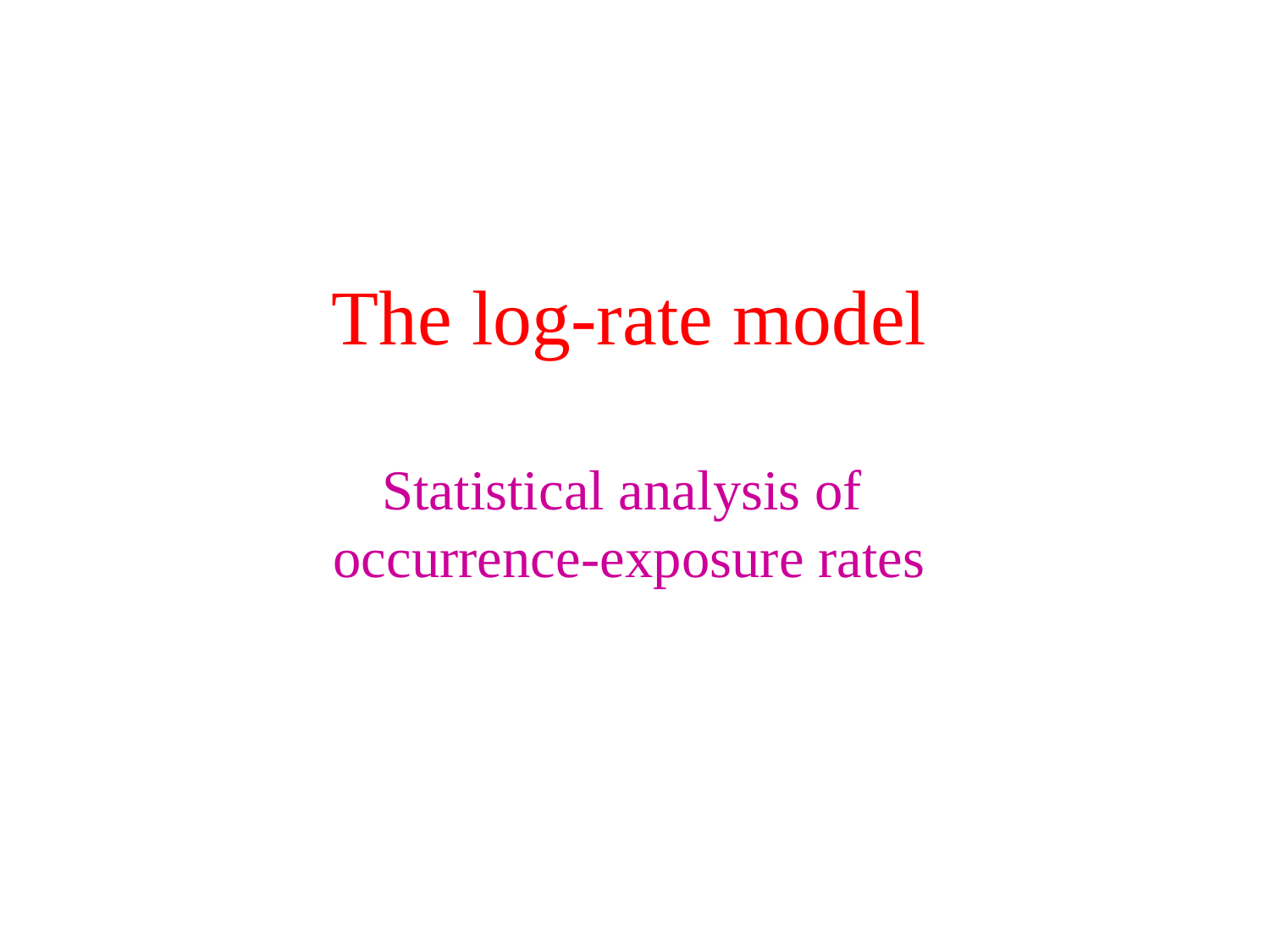

The log-rate model
Statistical analysis of
occurrence-exposure rates